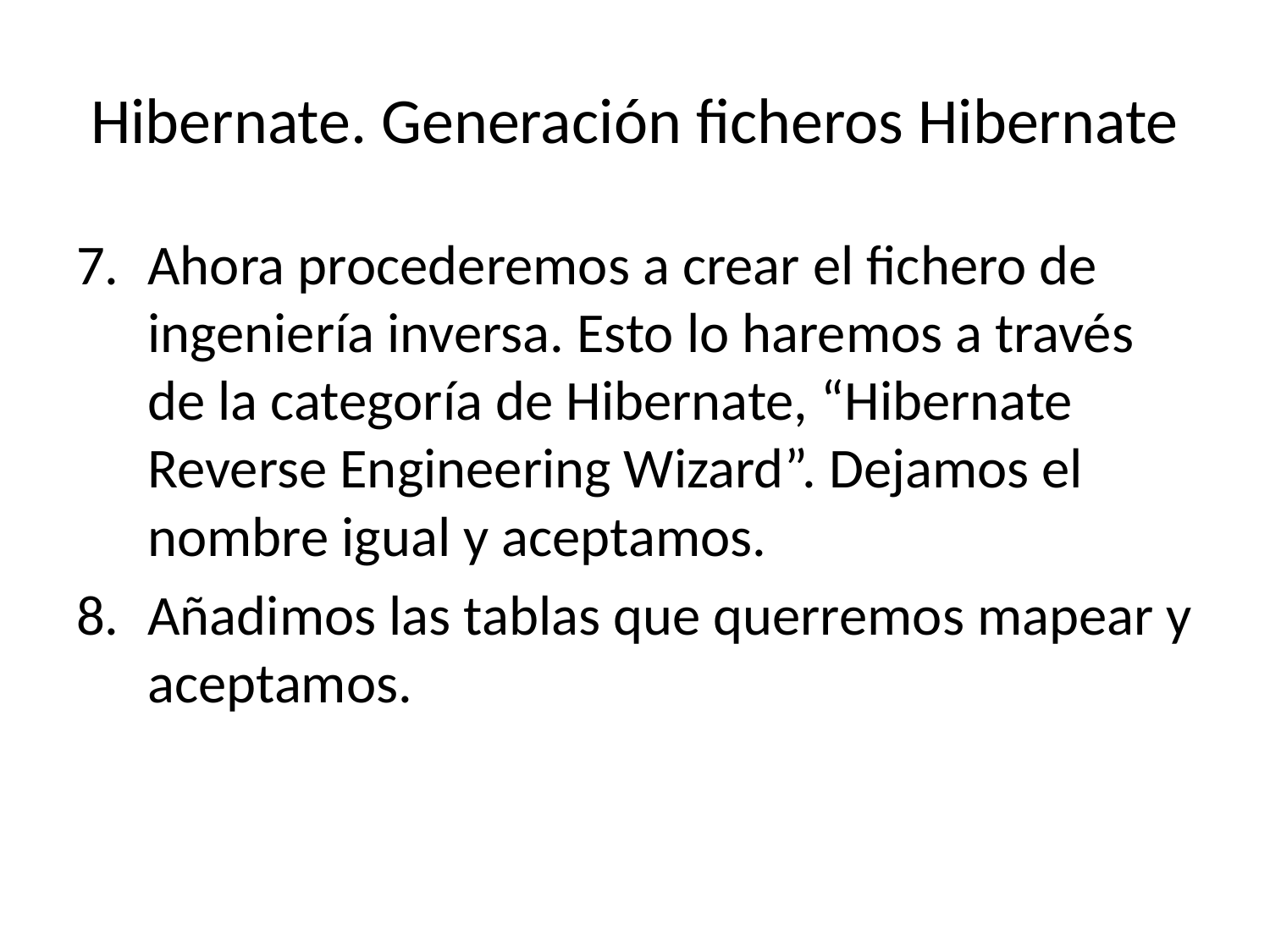

# Hibernate. Generación ficheros Hibernate
Ahora procederemos a crear el fichero de ingeniería inversa. Esto lo haremos a través de la categoría de Hibernate, “Hibernate Reverse Engineering Wizard”. Dejamos el nombre igual y aceptamos.
Añadimos las tablas que querremos mapear y aceptamos.